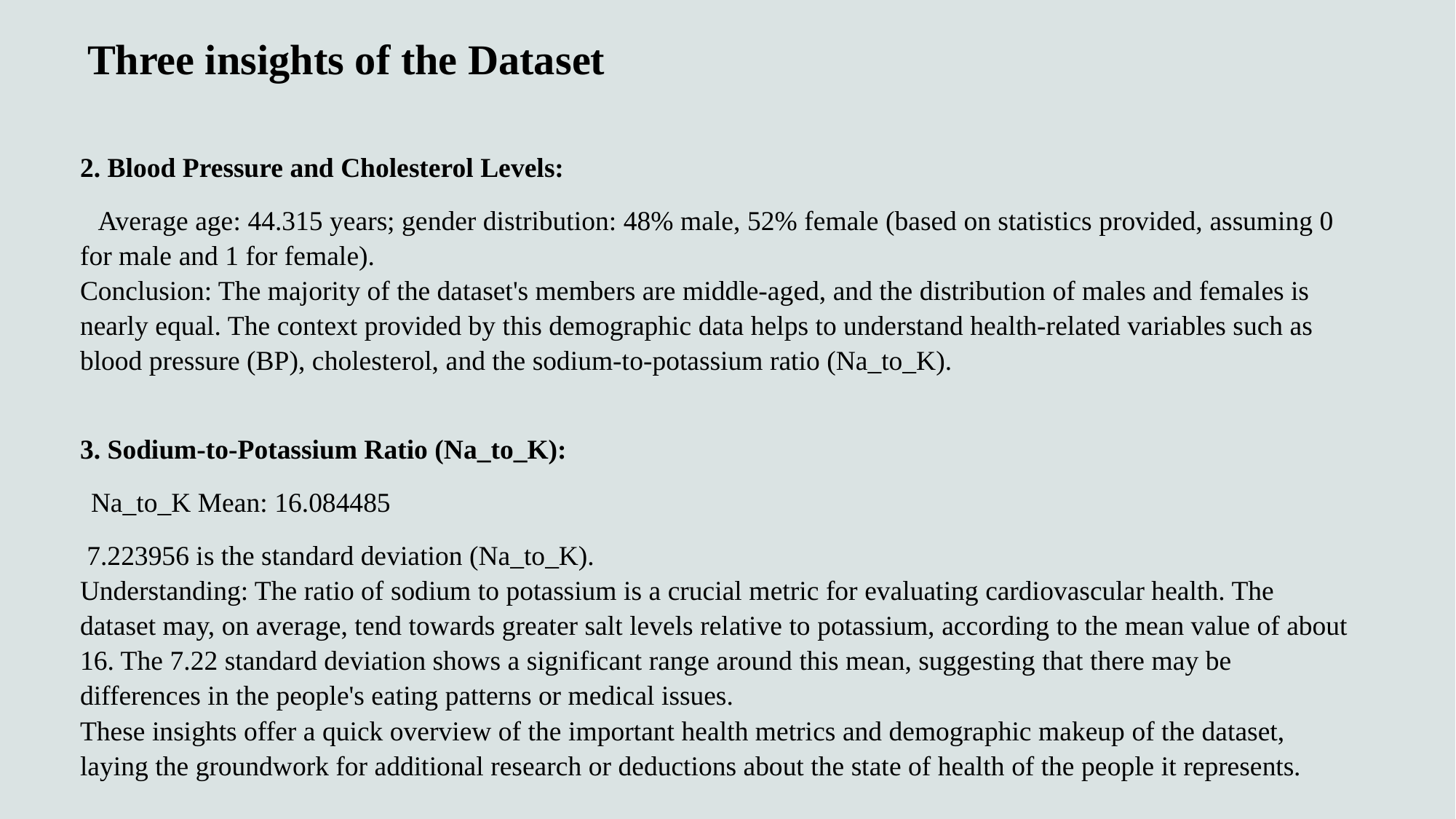

Three insights of the Dataset
2. Blood Pressure and Cholesterol Levels:
   Average age: 44.315 years; gender distribution: 48% male, 52% female (based on statistics provided, assuming 0 for male and 1 for female).
Conclusion: The majority of the dataset's members are middle-aged, and the distribution of males and females is nearly equal. The context provided by this demographic data helps to understand health-related variables such as blood pressure (BP), cholesterol, and the sodium-to-potassium ratio (Na_to_K).
3. Sodium-to-Potassium Ratio (Na_to_K):
  Na_to_K Mean: 16.084485
 7.223956 is the standard deviation (Na_to_K).
Understanding: The ratio of sodium to potassium is a crucial metric for evaluating cardiovascular health. The dataset may, on average, tend towards greater salt levels relative to potassium, according to the mean value of about 16. The 7.22 standard deviation shows a significant range around this mean, suggesting that there may be differences in the people's eating patterns or medical issues.
These insights offer a quick overview of the important health metrics and demographic makeup of the dataset, laying the groundwork for additional research or deductions about the state of health of the people it represents.